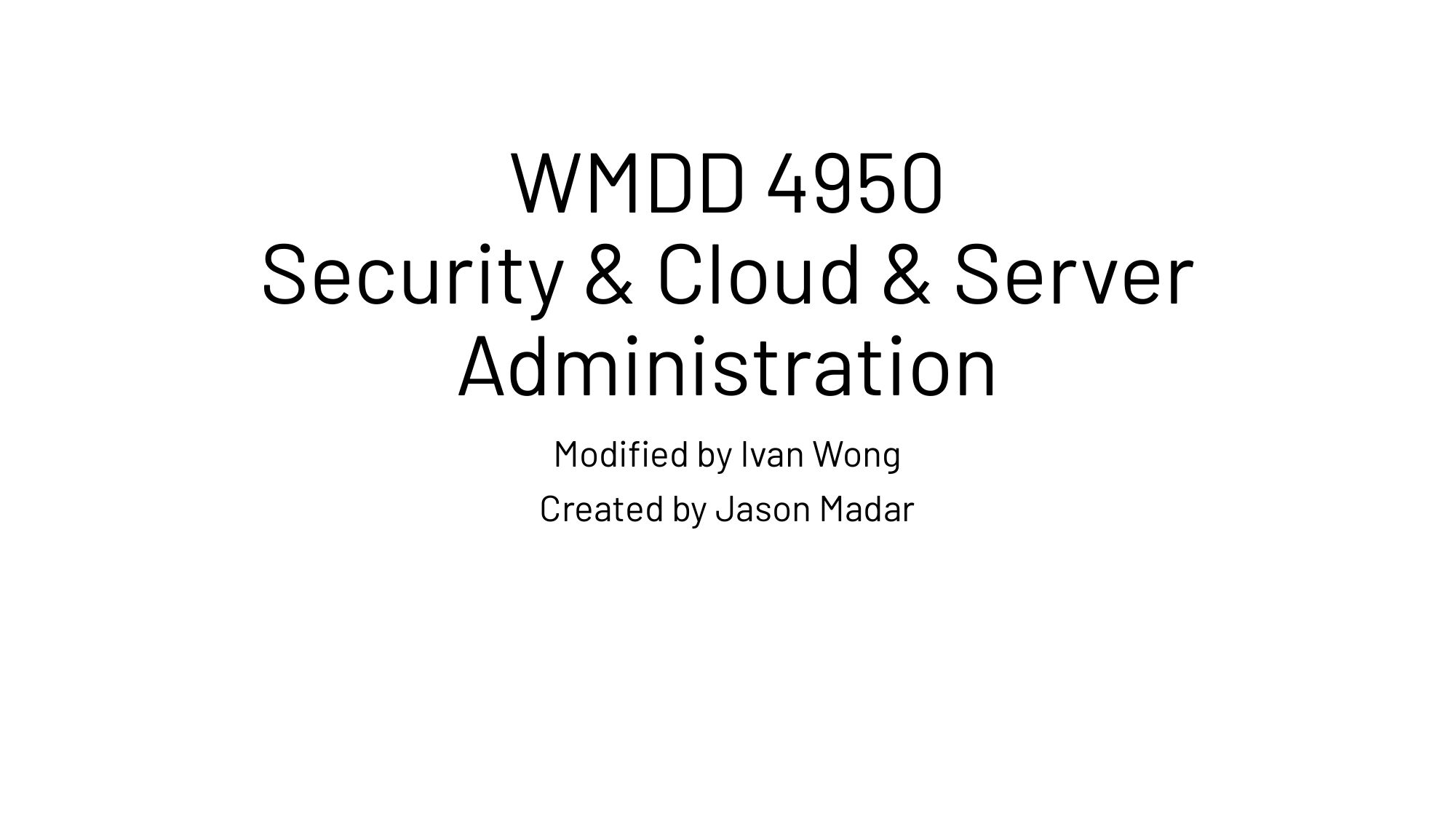

# WMDD 4950 Security & Cloud & Server Administration
Modified by Ivan Wong
Created by Jason Madar